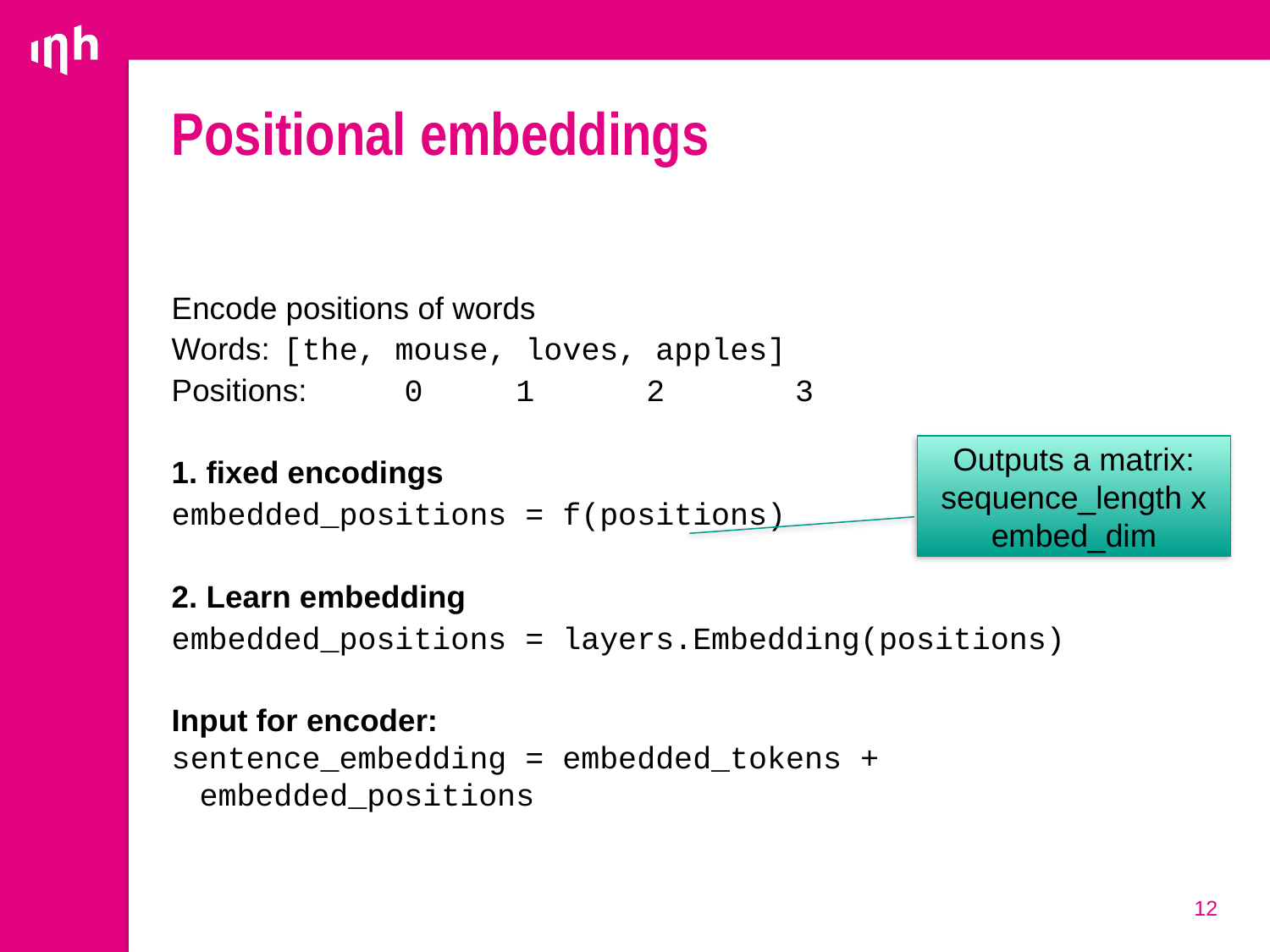

# Positional embeddings
Encode positions of words
Words:			[the, mouse, loves, apples]
Positions:	  	  0     1      2       3

1. fixed encodings
embedded_positions = f(positions)

2. Learn embedding
embedded_positions = layers.Embedding(positions)

Input for encoder:
sentence_embedding = embedded_tokens +
							embedded_positions

Outputs a matrix: sequence_length x embed_dim
12